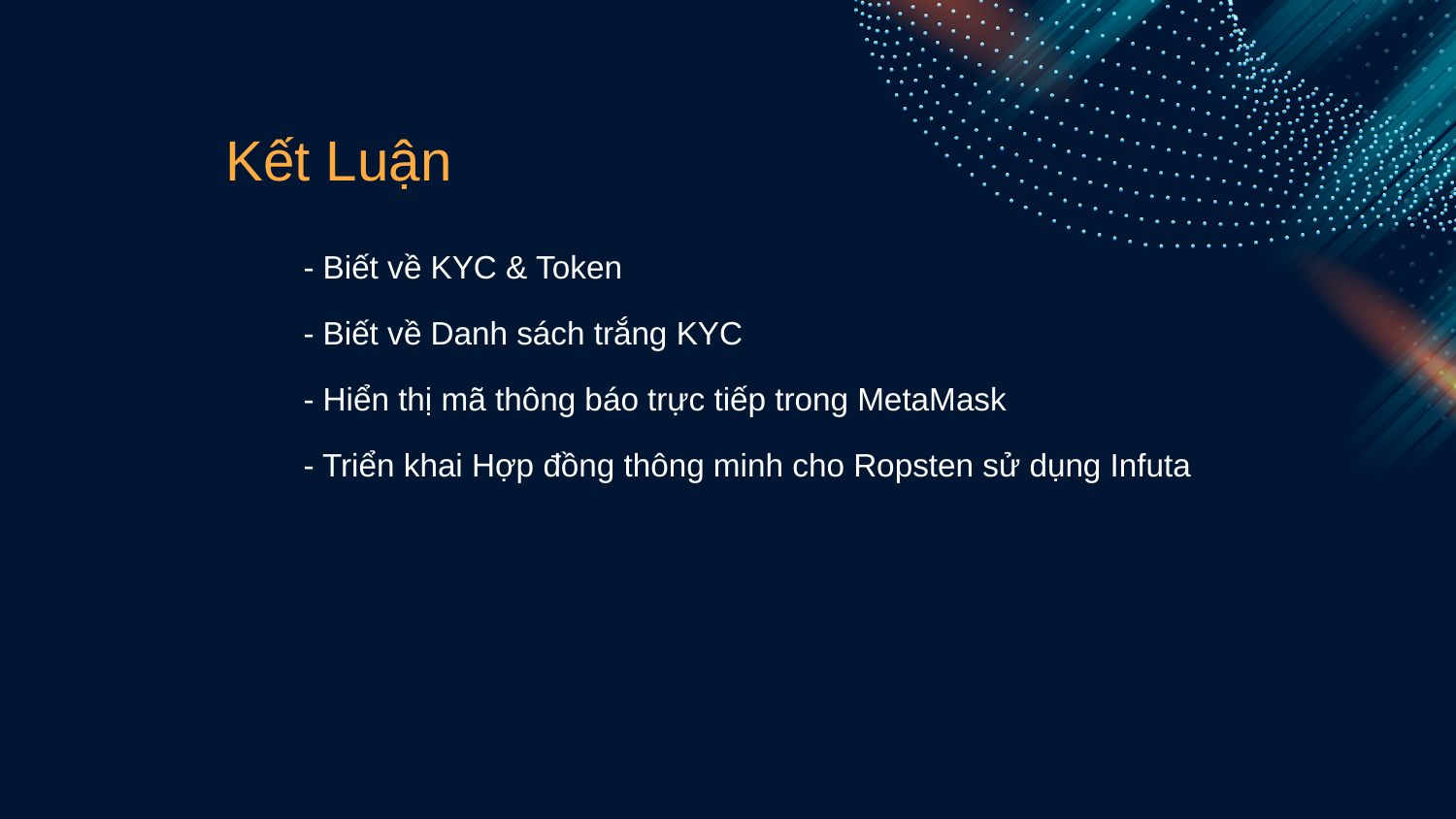

Kết Luận
- Biết về KYC & Token
- Biết về Danh sách trắng KYC
- Hiển thị mã thông báo trực tiếp trong MetaMask
- Triển khai Hợp đồng thông minh cho Ropsten sử dụng Infuta